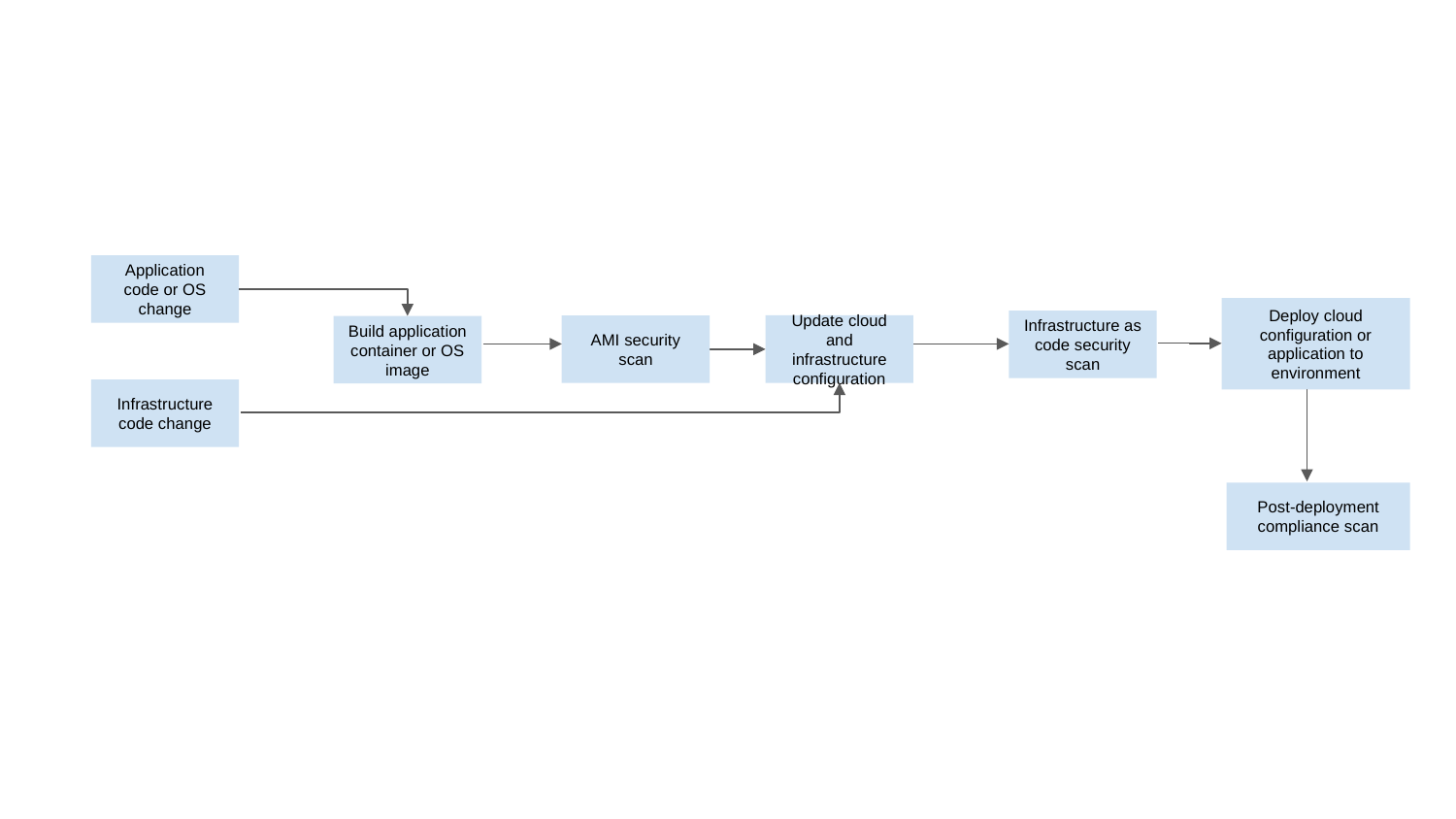

Application code or OS change

Deploy cloud configuration or application to environment
Infrastructure as code security scan
Update cloud and infrastructure configuration
AMI security scan
Build application container or OS image

Infrastructure code change

Post-deployment compliance scan